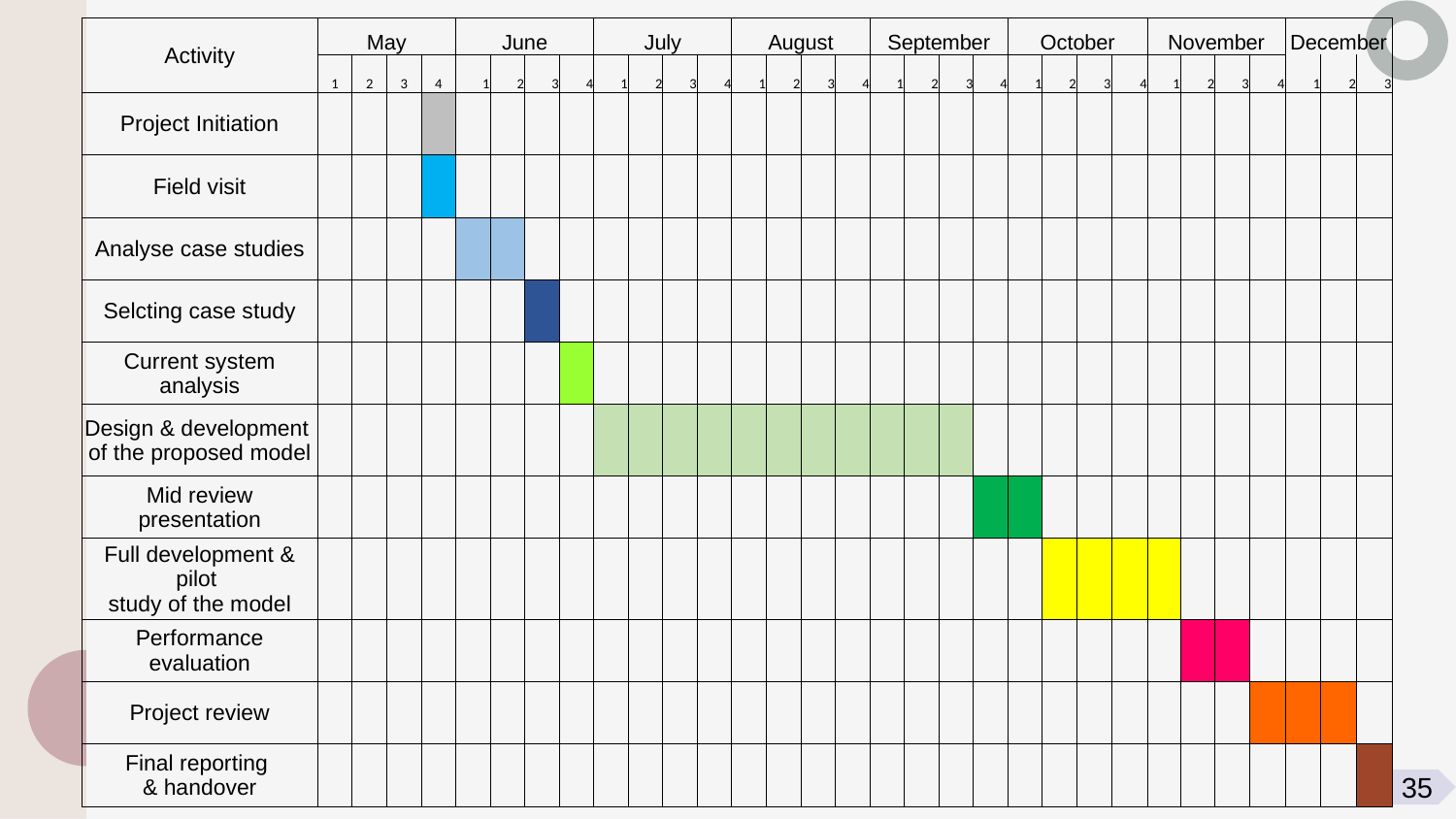

| Activity | May |  |  |  | June |  |  |  | July |  |  |  | August |  |  |  | September |  |  |  | October |  |  |  | November |  |  |  | December |  |  |
| --- | --- | --- | --- | --- | --- | --- | --- | --- | --- | --- | --- | --- | --- | --- | --- | --- | --- | --- | --- | --- | --- | --- | --- | --- | --- | --- | --- | --- | --- | --- | --- |
|  | 1 | 2 | 3 | 4 | 1 | 2 | 3 | 4 | 1 | 2 | 3 | 4 | 1 | 2 | 3 | 4 | 1 | 2 | 3 | 4 | 1 | 2 | 3 | 4 | 1 | 2 | 3 | 4 | 1 | 2 | 3 |
| Project Initiation |  |  |  |  |  |  |  |  |  |  |  |  |  |  |  |  |  |  |  |  |  |  |  |  |  |  |  |  |  |  |  |
| Field visit |  |  |  |  |  |  |  |  |  |  |  |  |  |  |  |  |  |  |  |  |  |  |  |  |  |  |  |  |  |  |  |
| Analyse case studies |  |  |  |  |  |  |  |  |  |  |  |  |  |  |  |  |  |  |  |  |  |  |  |  |  |  |  |  |  |  |  |
| Selcting case study |  |  |  |  |  |  |  |  |  |  |  |  |  |  |  |  |  |  |  |  |  |  |  |  |  |  |  |  |  |  |  |
| Current system analysis |  |  |  |  |  |  |  |  |  |  |  |  |  |  |  |  |  |  |  |  |  |  |  |  |  |  |  |  |  |  |  |
| Design & development of the proposed model |  |  |  |  |  |  |  |  |  |  |  |  |  |  |  |  |  |  |  |  |  |  |  |  |  |  |  |  |  |  |  |
| Mid review presentation |  |  |  |  |  |  |  |  |  |  |  |  |  |  |  |  |  |  |  |  |  |  |  |  |  |  |  |  |  |  |  |
| Full development & pilot study of the model |  |  |  |  |  |  |  |  |  |  |  |  |  |  |  |  |  |  |  |  |  |  |  |  |  |  |  |  |  |  |  |
| Performance evaluation |  |  |  |  |  |  |  |  |  |  |  |  |  |  |  |  |  |  |  |  |  |  |  |  |  |  |  |  |  |  |  |
| Project review |  |  |  |  |  |  |  |  |  |  |  |  |  |  |  |  |  |  |  |  |  |  |  |  |  |  |  |  |  |  |  |
| Final reporting & handover |  |  |  |  |  |  |  |  |  |  |  |  |  |  |  |  |  |  |  |  |  |  |  |  |  |  |  |  |  |  |  |

35